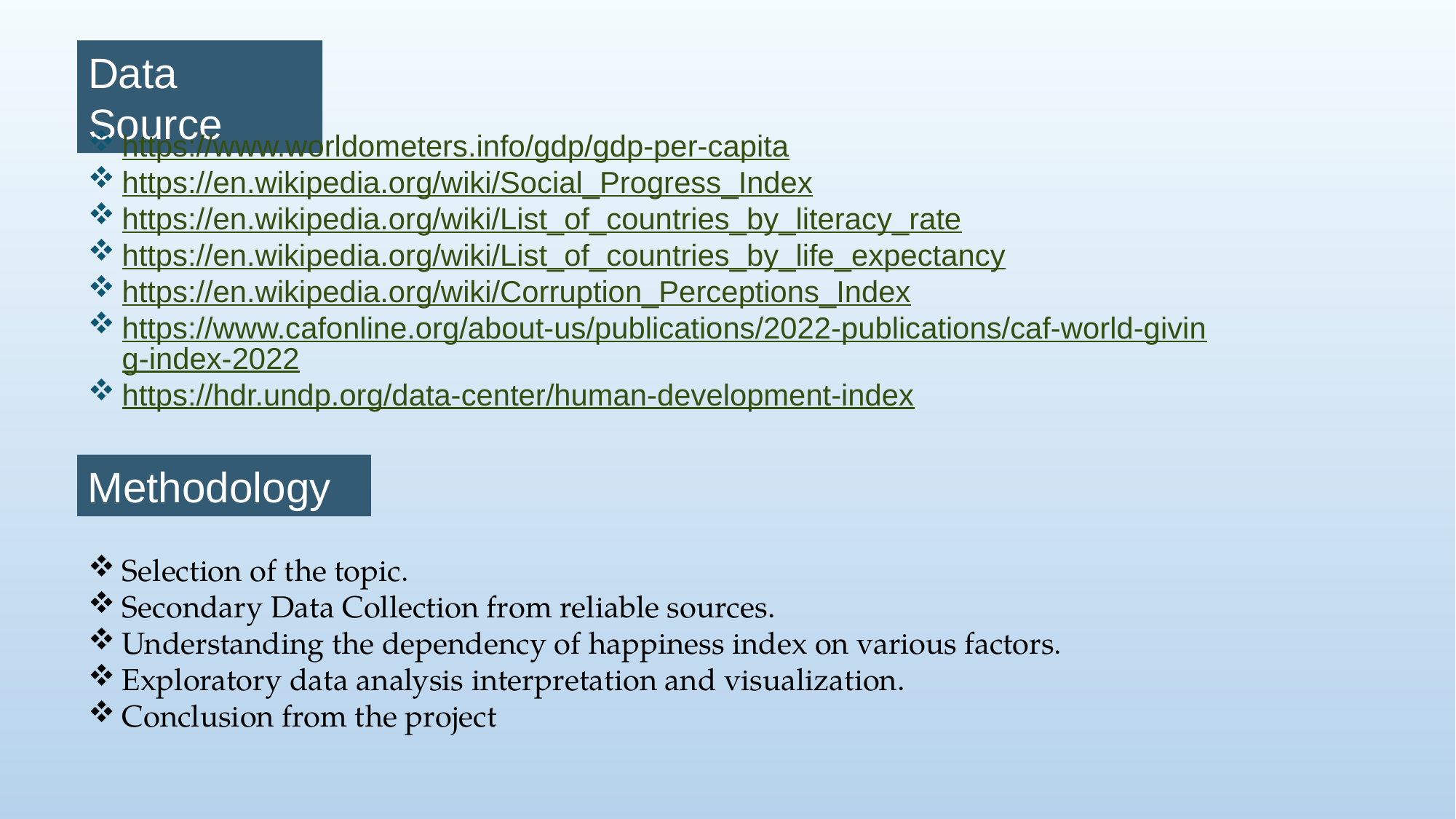

Data Source
https://www.worldometers.info/gdp/gdp-per-capita
https://en.wikipedia.org/wiki/Social_Progress_Index
https://en.wikipedia.org/wiki/List_of_countries_by_literacy_rate
https://en.wikipedia.org/wiki/List_of_countries_by_life_expectancy
https://en.wikipedia.org/wiki/Corruption_Perceptions_Index
https://www.cafonline.org/about-us/publications/2022-publications/caf-world-giving-index-2022
https://hdr.undp.org/data-center/human-development-index
Methodology
Selection of the topic.
Secondary Data Collection from reliable sources.
Understanding the dependency of happiness index on various factors.
Exploratory data analysis interpretation and visualization.
Conclusion from the project